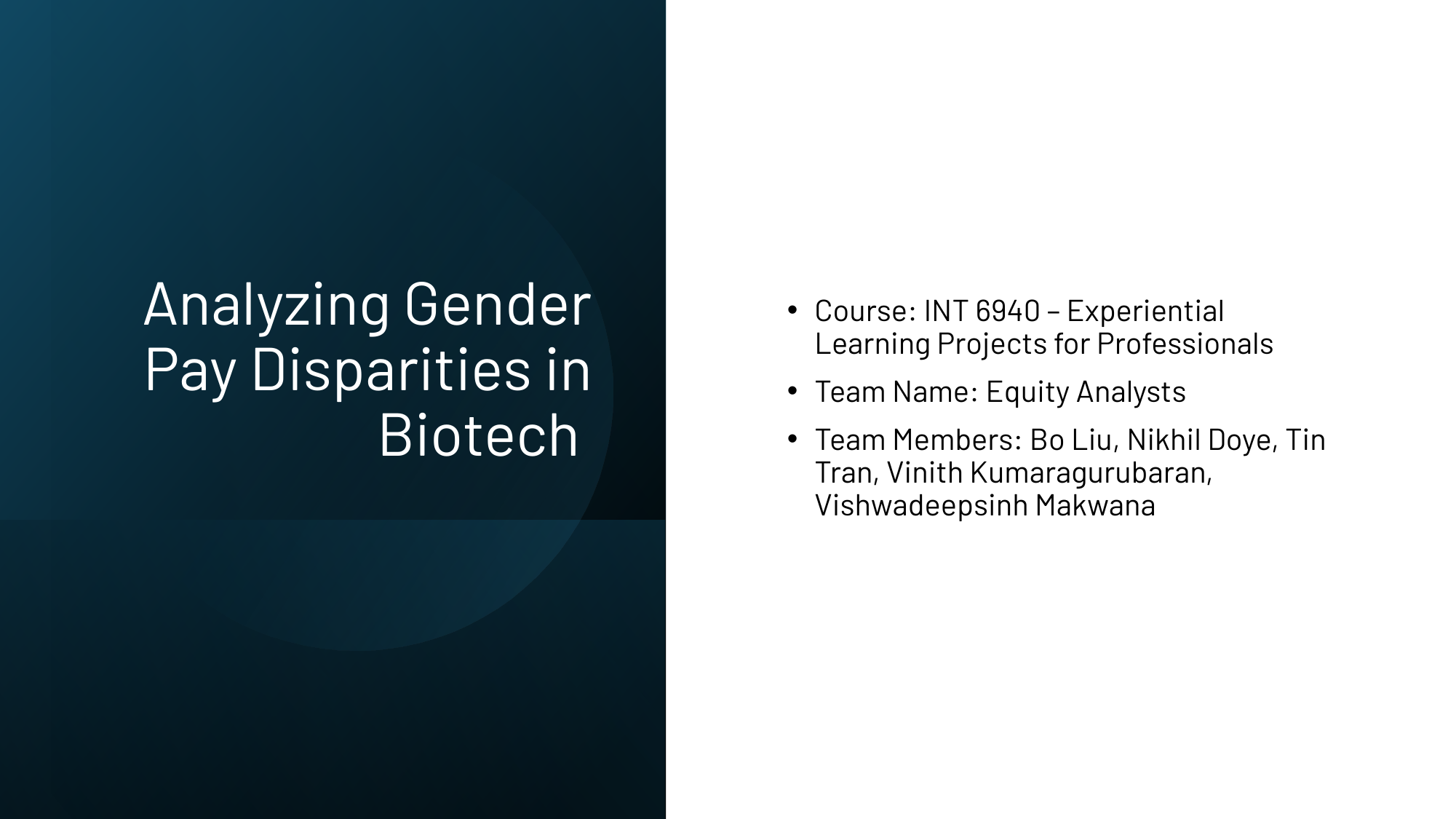

# Analyzing Gender Pay Disparities in Biotech

Course: INT 6940 – Experiential Learning Projects for Professionals
Team Name: Equity Analysts
Team Members: Bo Liu, Nikhil Doye, Tin Tran, Vinith Kumaragurubaran, Vishwadeepsinh Makwana